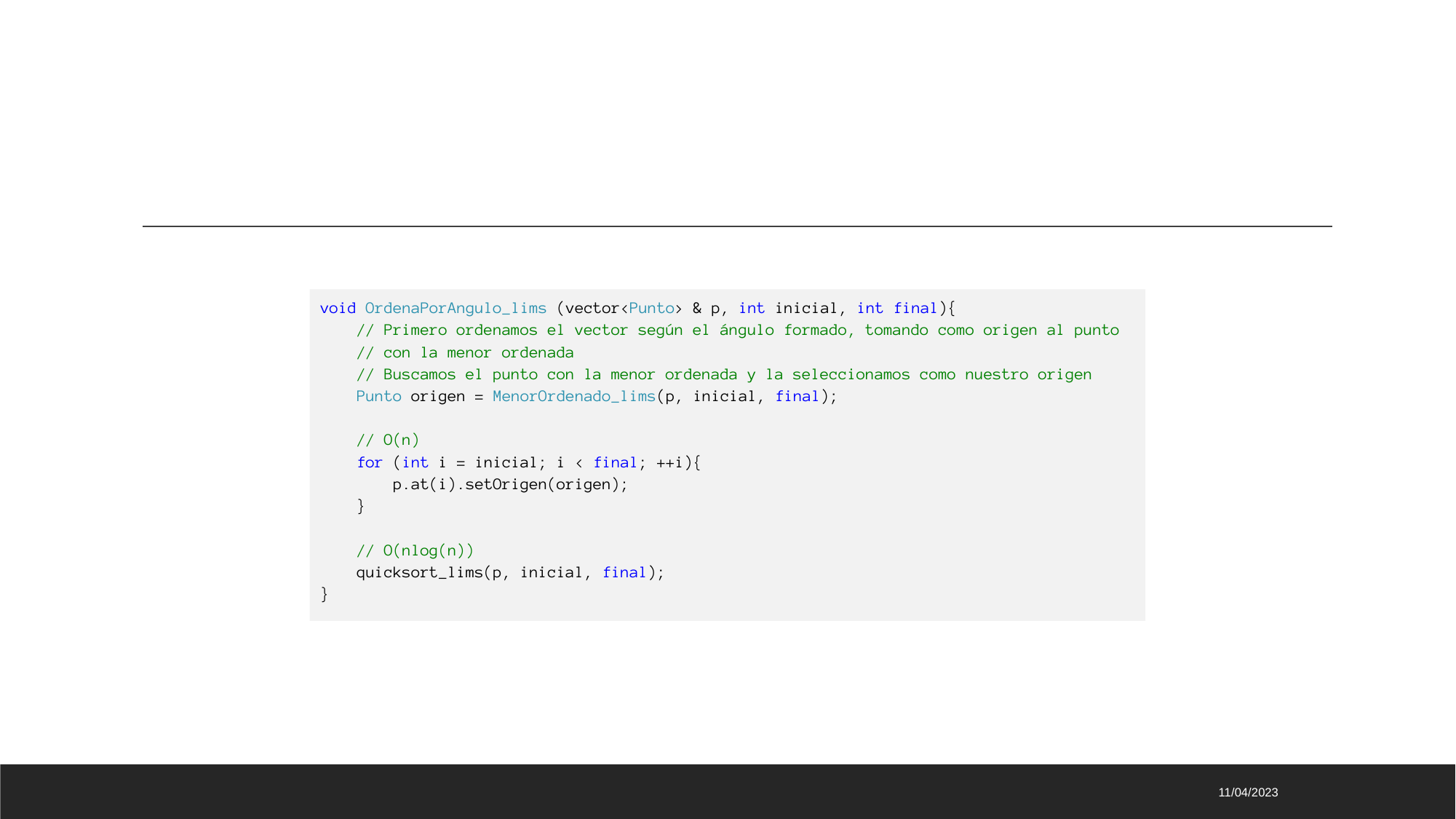

#
void OrdenaPorAngulo_lims (vector<Punto> & p, int inicial, int final){
    // Primero ordenamos el vector según el ángulo formado, tomando como origen al punto
    // con la menor ordenada
    // Buscamos el punto con la menor ordenada y la seleccionamos como nuestro origen
    Punto origen = MenorOrdenado_lims(p, inicial, final);

    // O(n)
    for (int i = inicial; i < final; ++i){
        p.at(i).setOrigen(origen);
    }

    // O(nlog(n))
    quicksort_lims(p, inicial, final);
}

11/04/2023